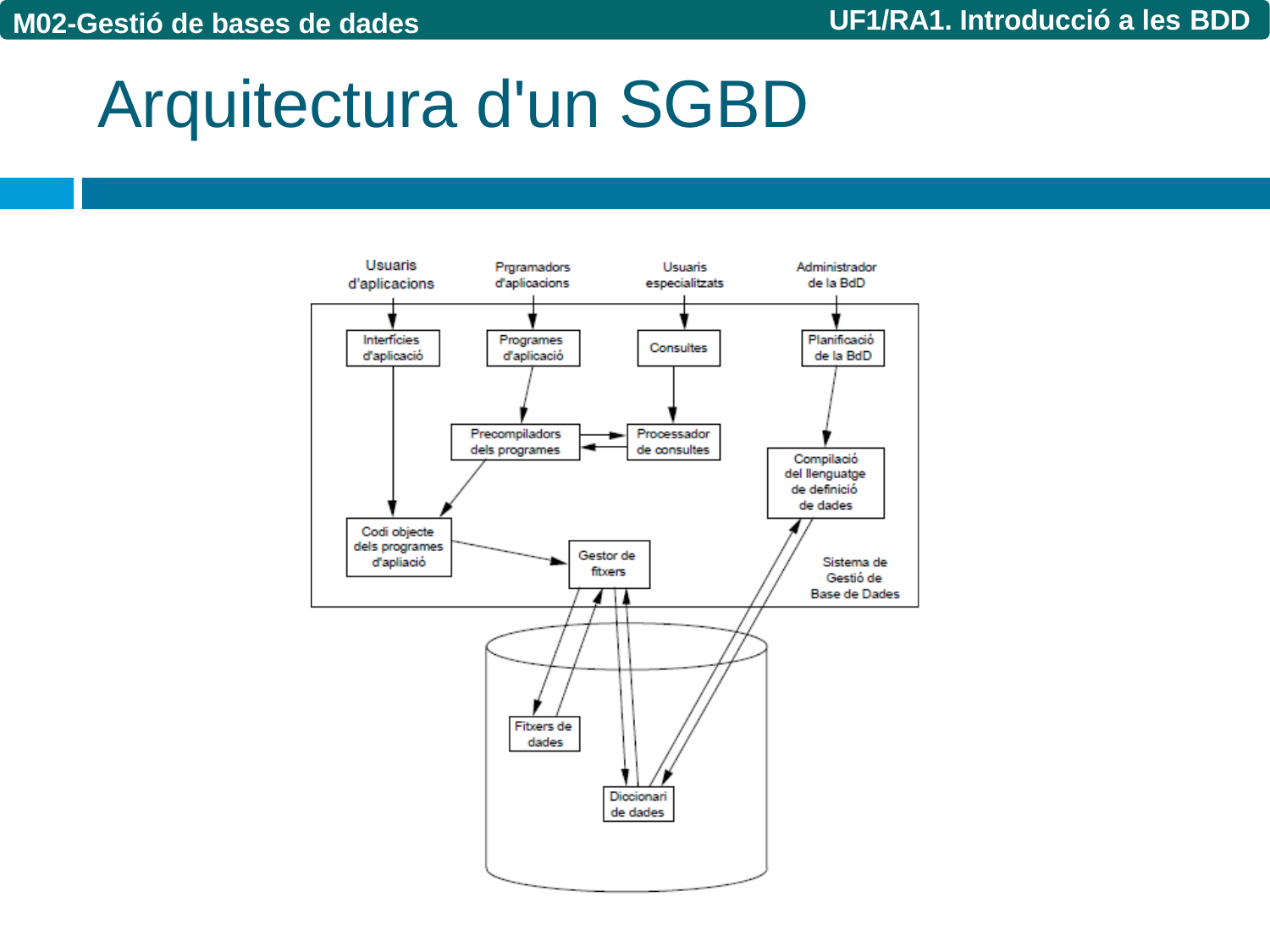

UF1/RA1. Introducció a les BDD
M02-Gestió de bases de dades
# Arquitectura d'un SGBD